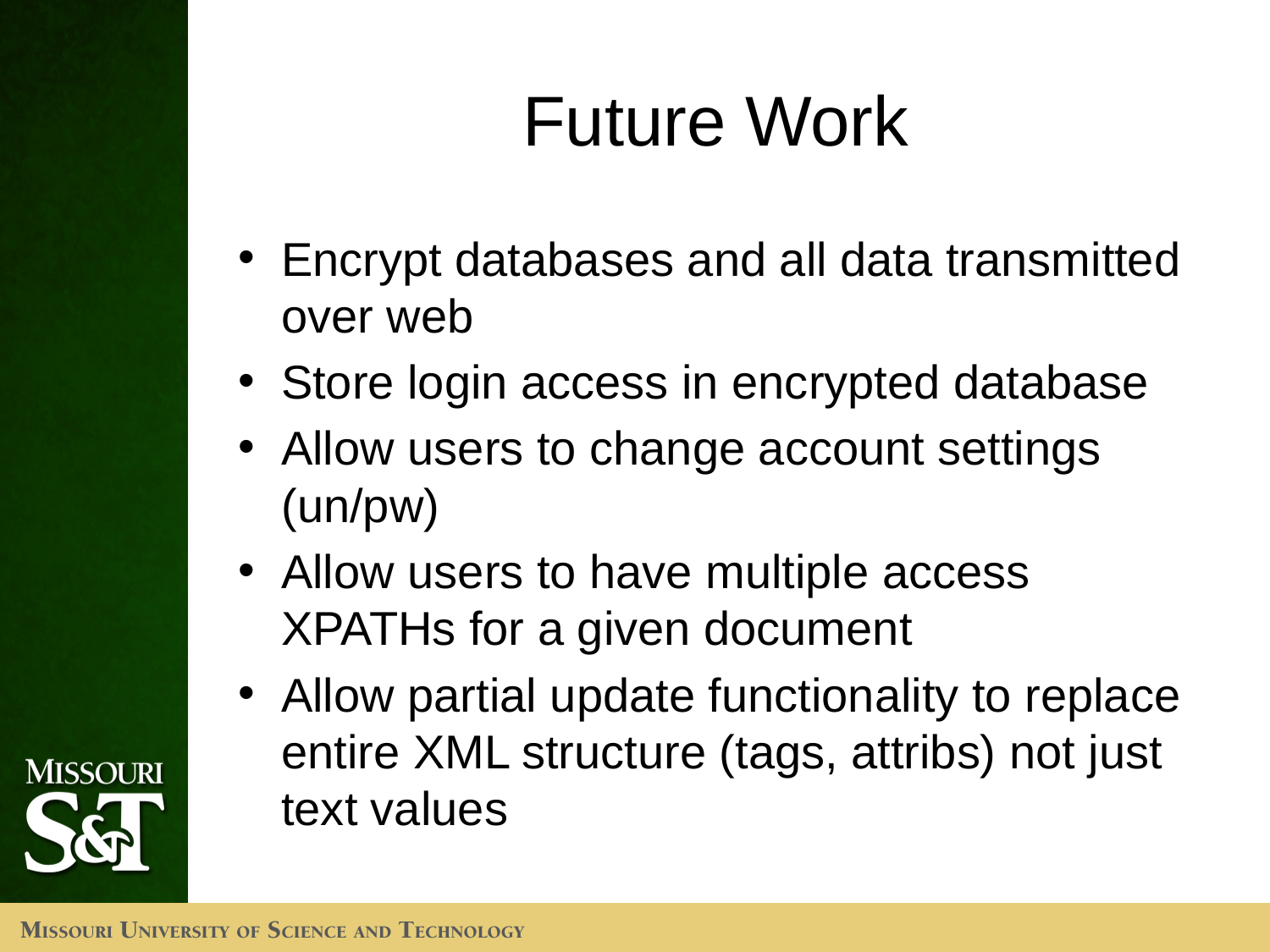

# Future Work
Encrypt databases and all data transmitted over web
Store login access in encrypted database
Allow users to change account settings (un/pw)
Allow users to have multiple access XPATHs for a given document
Allow partial update functionality to replace entire XML structure (tags, attribs) not just text values